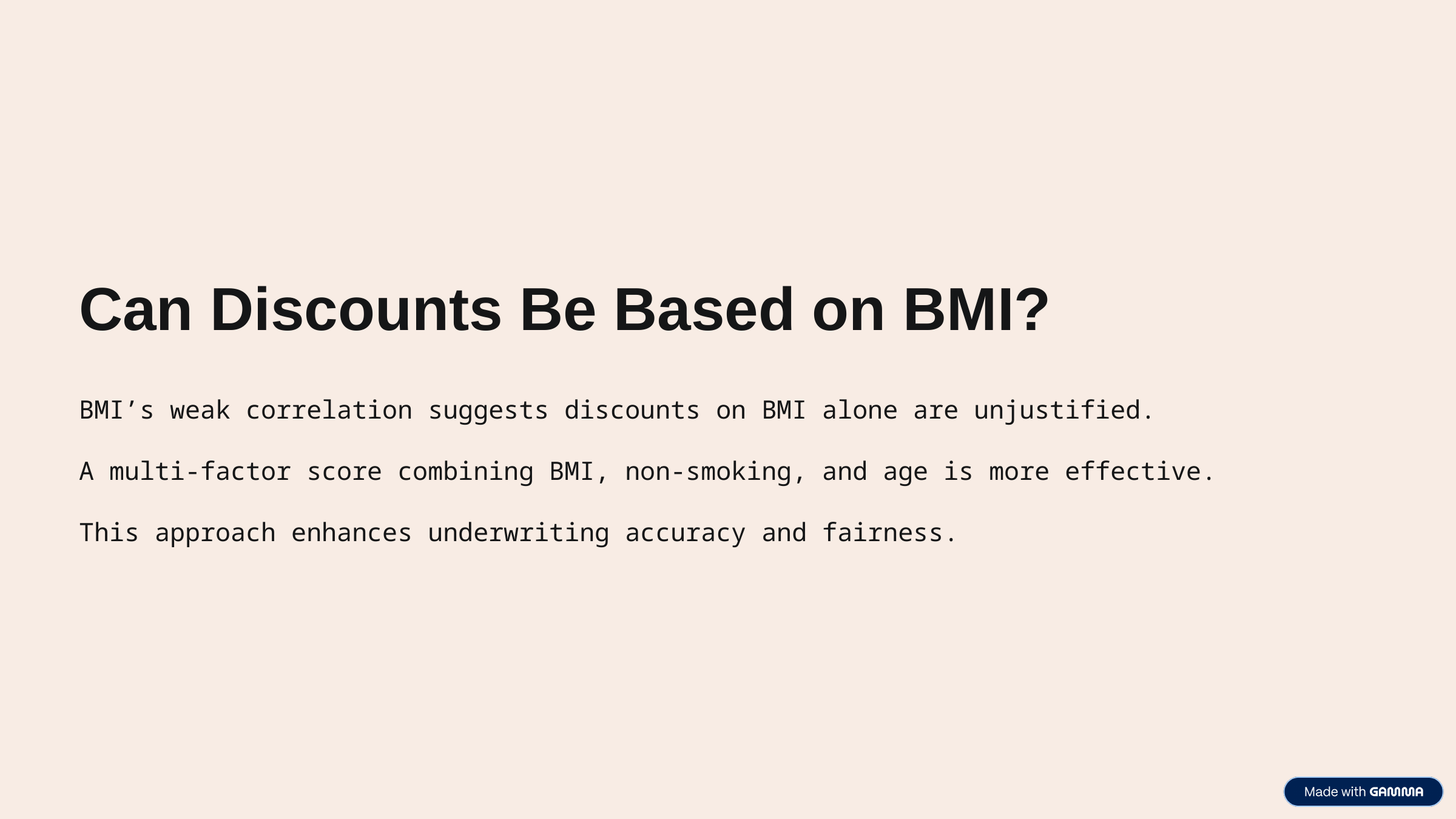

Can Discounts Be Based on BMI?
BMI’s weak correlation suggests discounts on BMI alone are unjustified.
A multi-factor score combining BMI, non-smoking, and age is more effective.
This approach enhances underwriting accuracy and fairness.